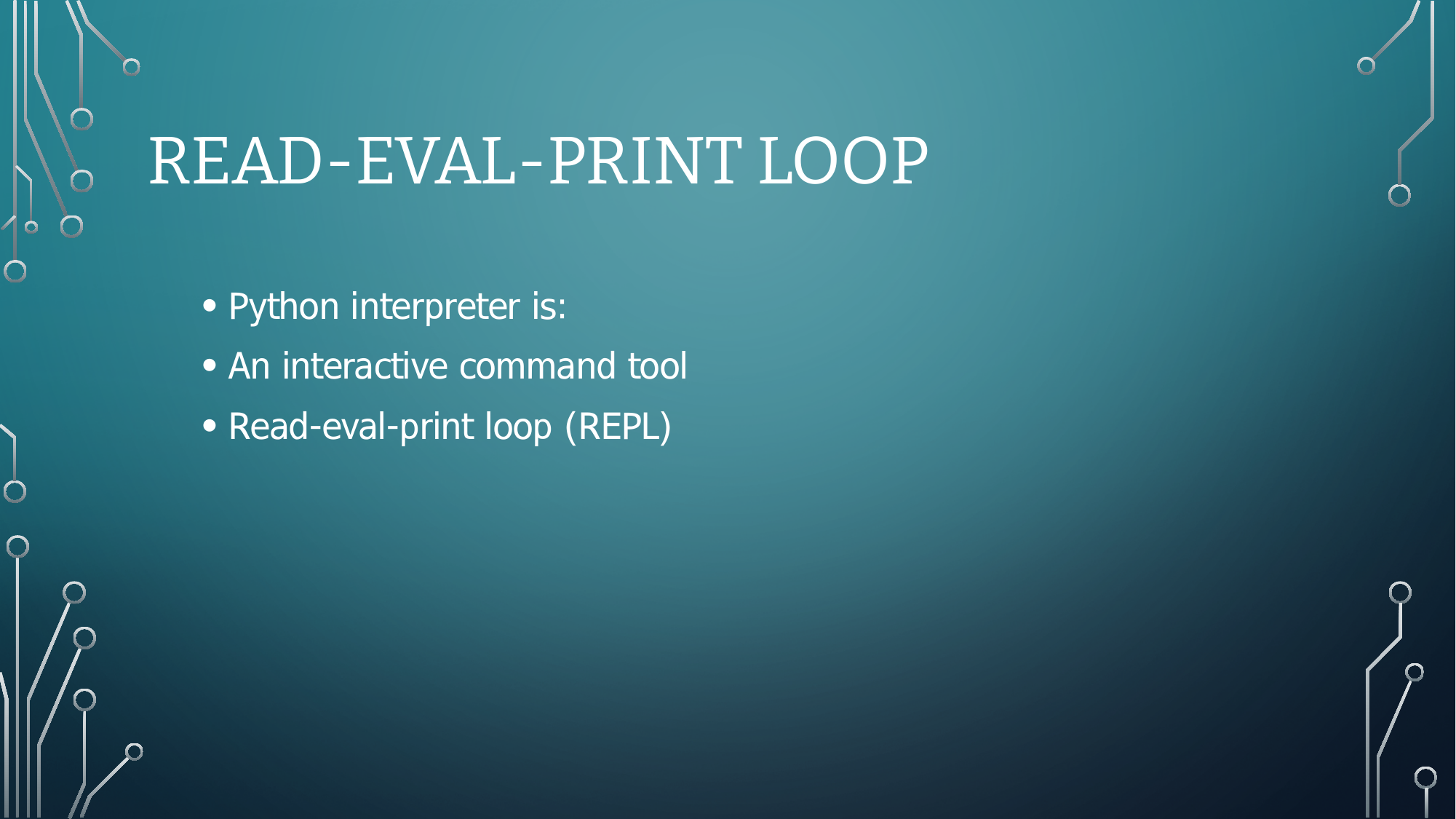

# Read-eval-print loop
Python interpreter is:
An interactive command tool
Read-eval-print loop (REPL)